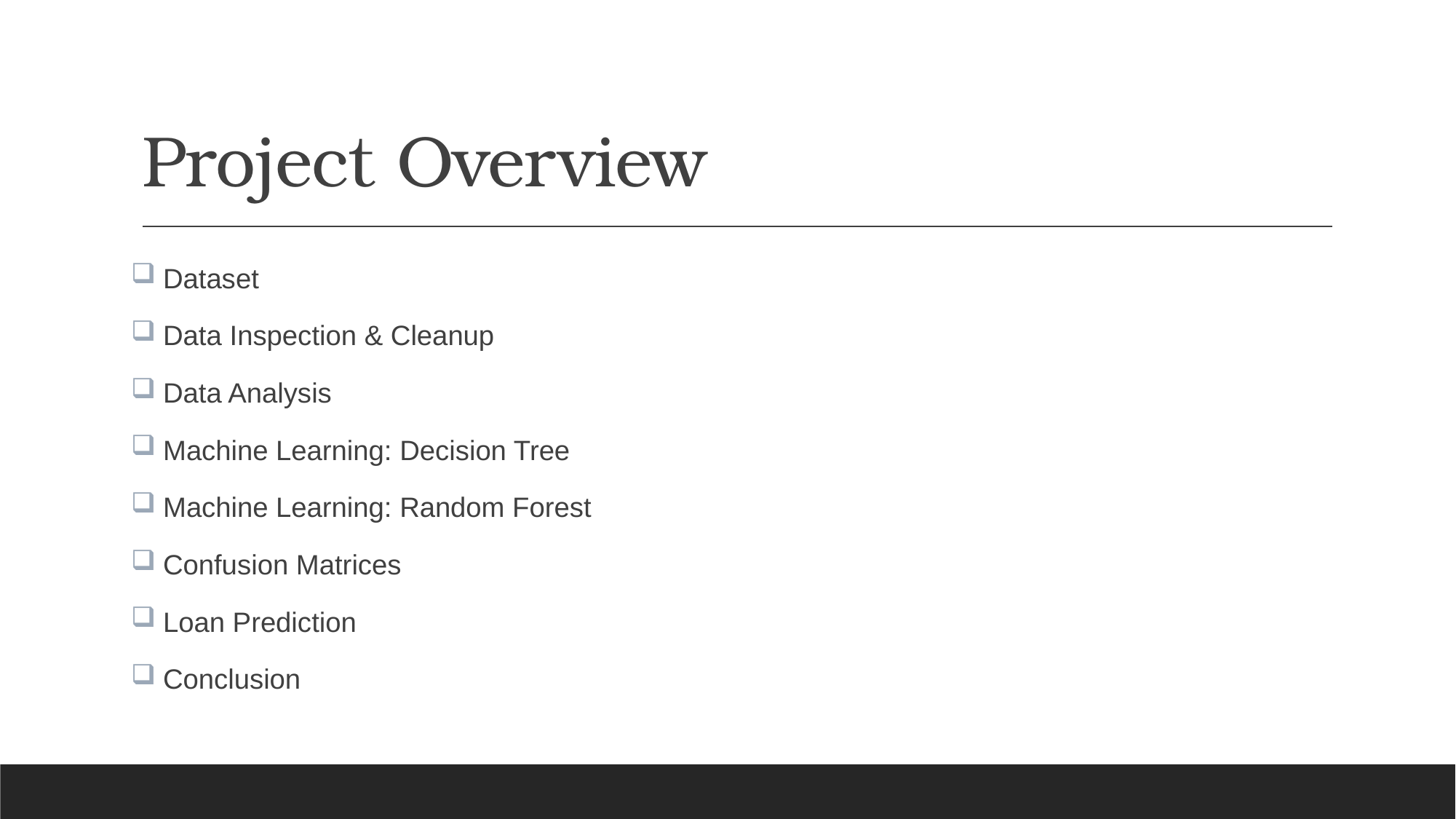

# Project Overview
 Dataset
 Data Inspection & Cleanup
 Data Analysis
 Machine Learning: Decision Tree
 Machine Learning: Random Forest
 Confusion Matrices
 Loan Prediction
 Conclusion